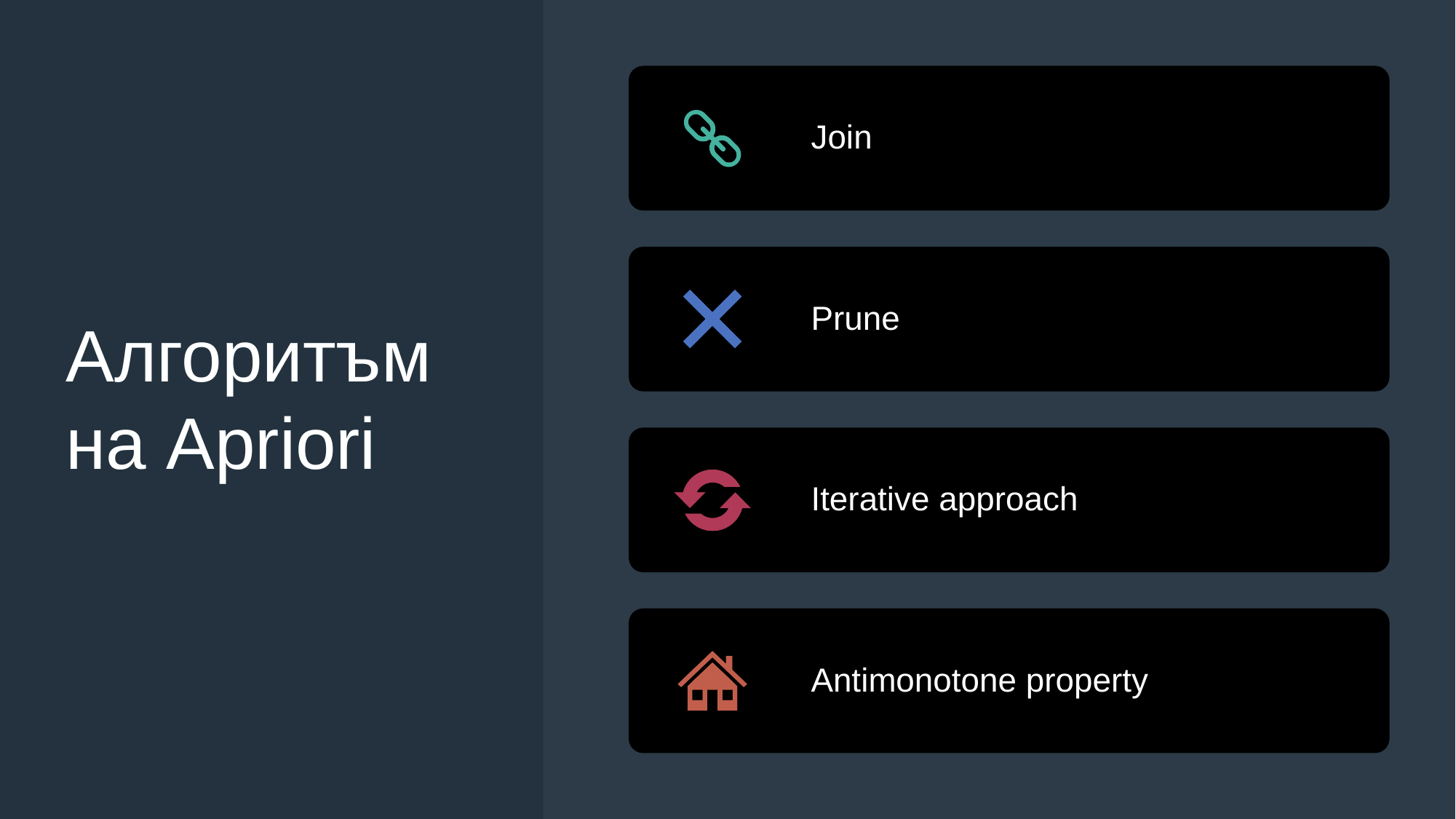

# Алгоритъм на Apriori
Join
Prune
Iterative approach
Antimonotone property